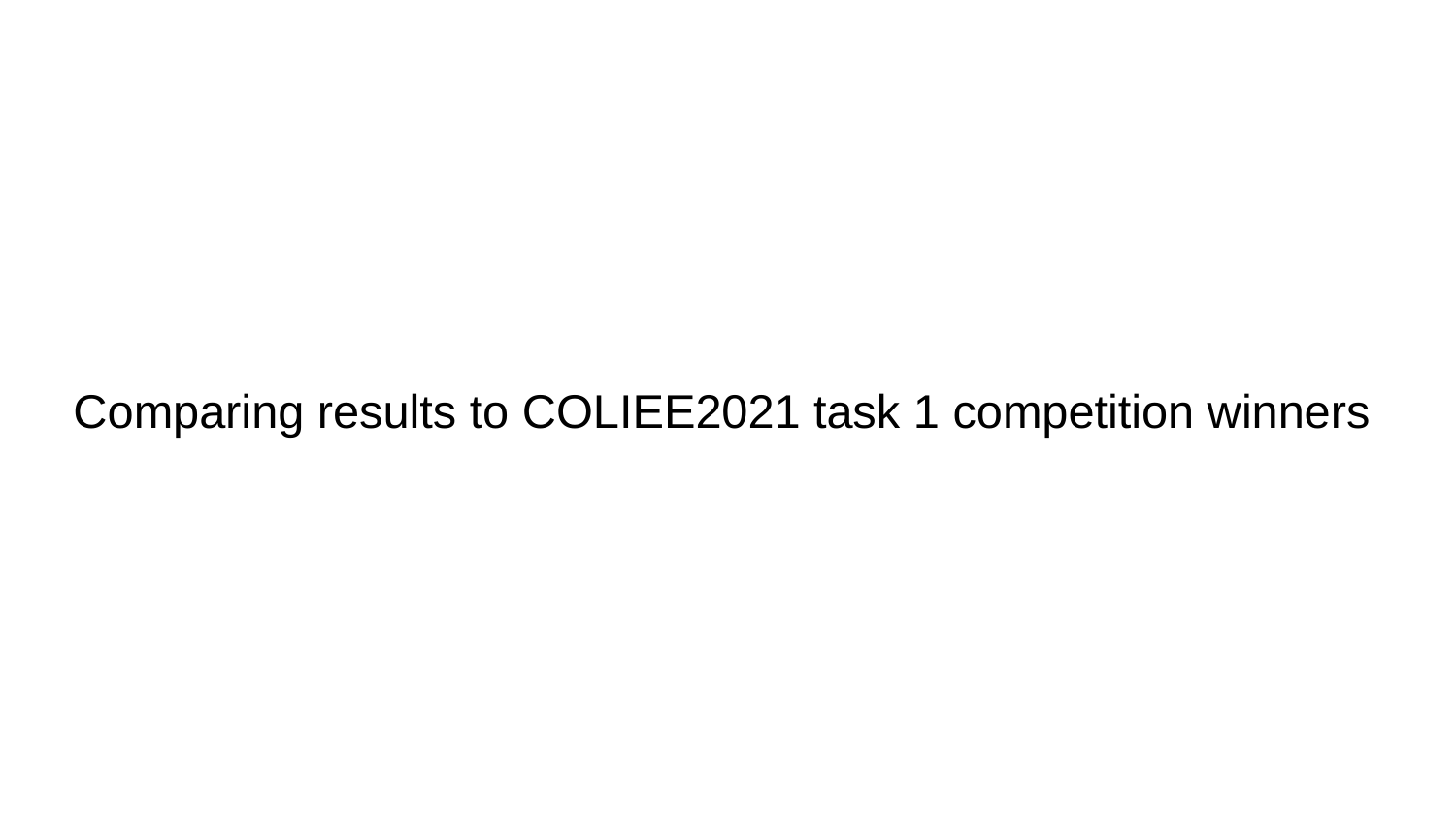

# Comparing results to COLIEE2021 task 1 competition winners